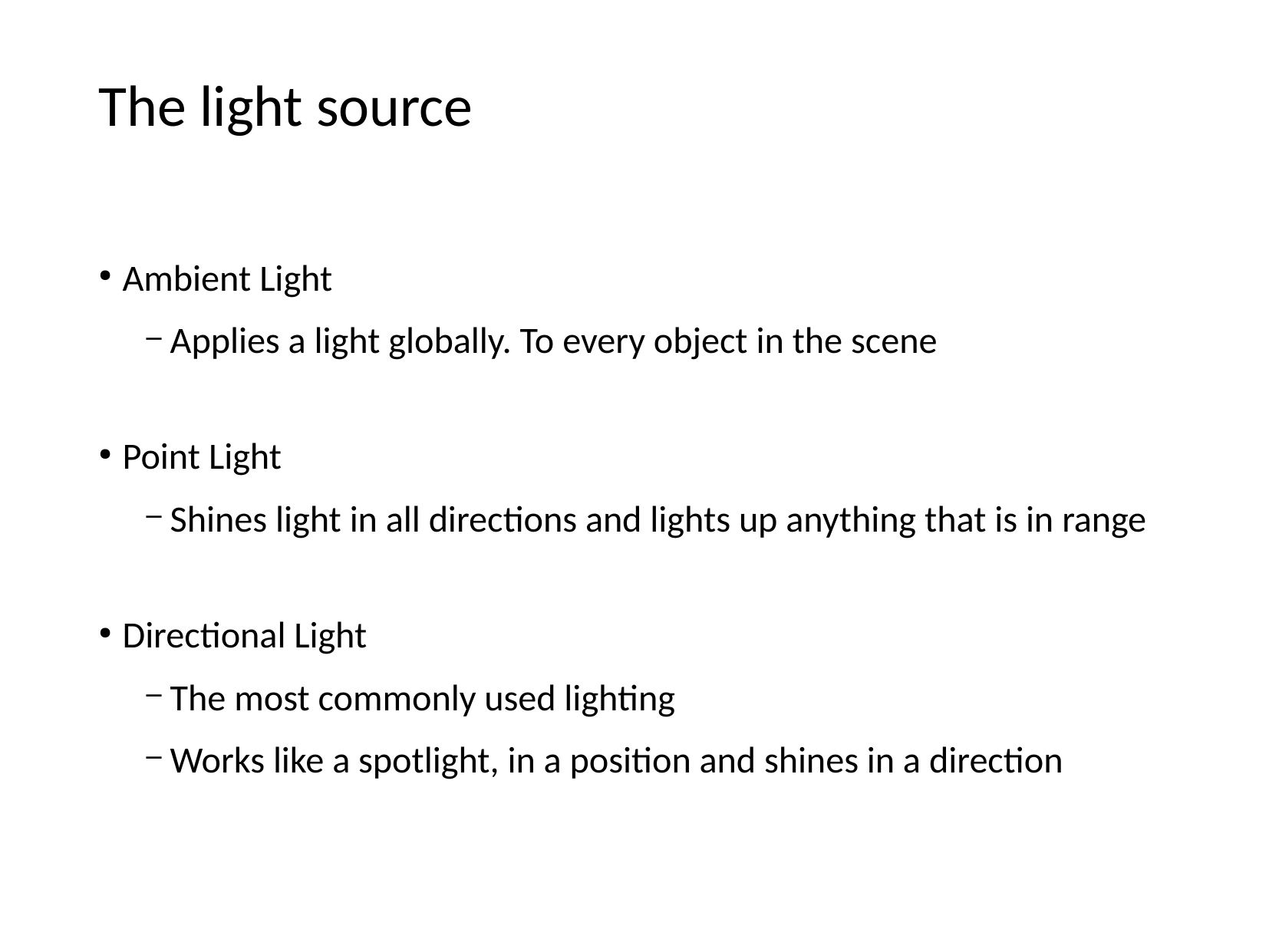

# The light source
Ambient Light
Applies a light globally. To every object in the scene

Point Light
Shines light in all directions and lights up anything that is in range

Directional Light
The most commonly used lighting
Works like a spotlight, in a position and shines in a direction